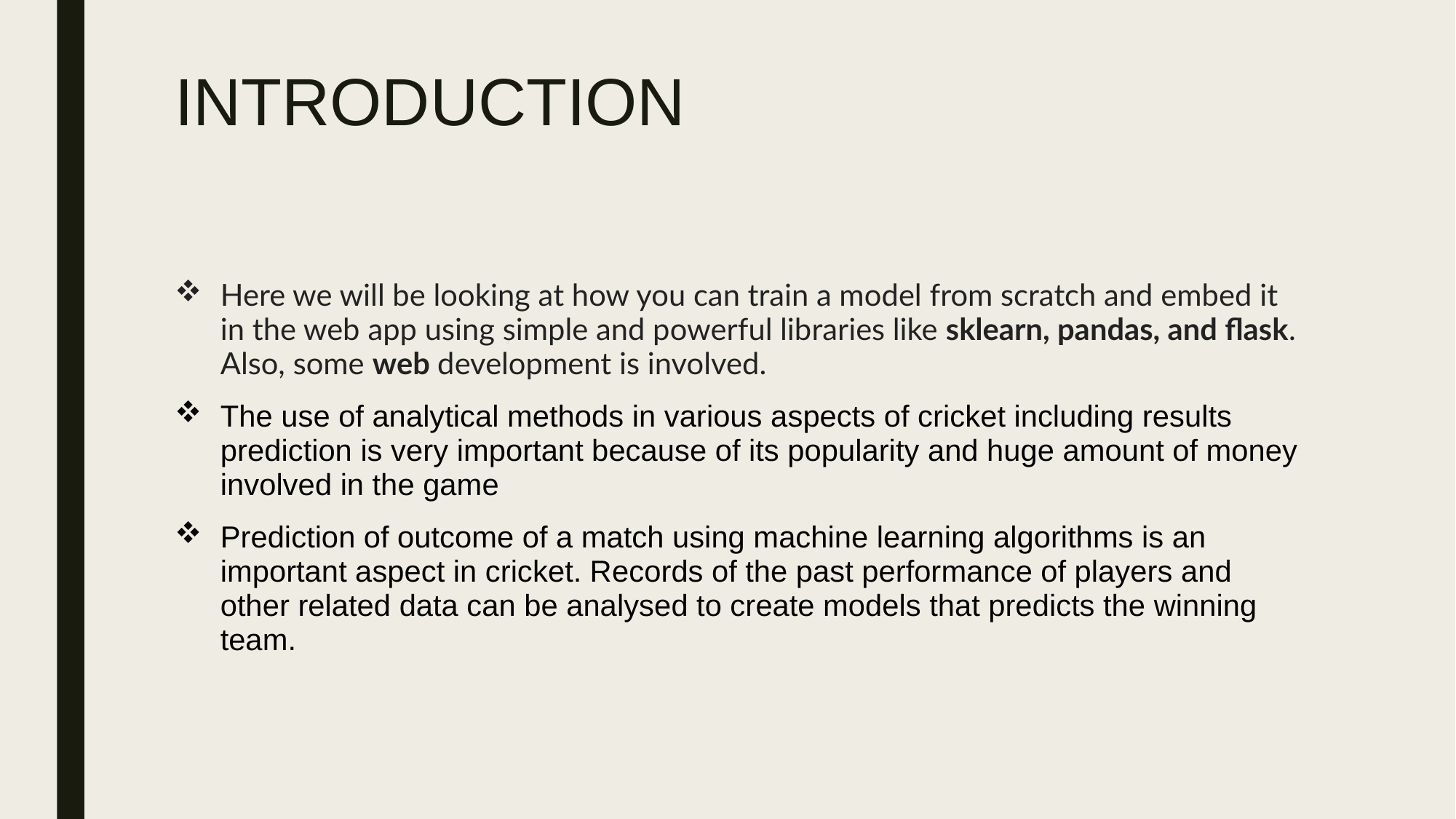

# INTRODUCTION
Here we will be looking at how you can train a model from scratch and embed it in the web app using simple and powerful libraries like sklearn, pandas, and flask. Also, some web development is involved.
The use of analytical methods in various aspects of cricket including results prediction is very important because of its popularity and huge amount of money involved in the game
Prediction of outcome of a match using machine learning algorithms is an important aspect in cricket. Records of the past performance of players and other related data can be analysed to create models that predicts the winning team.